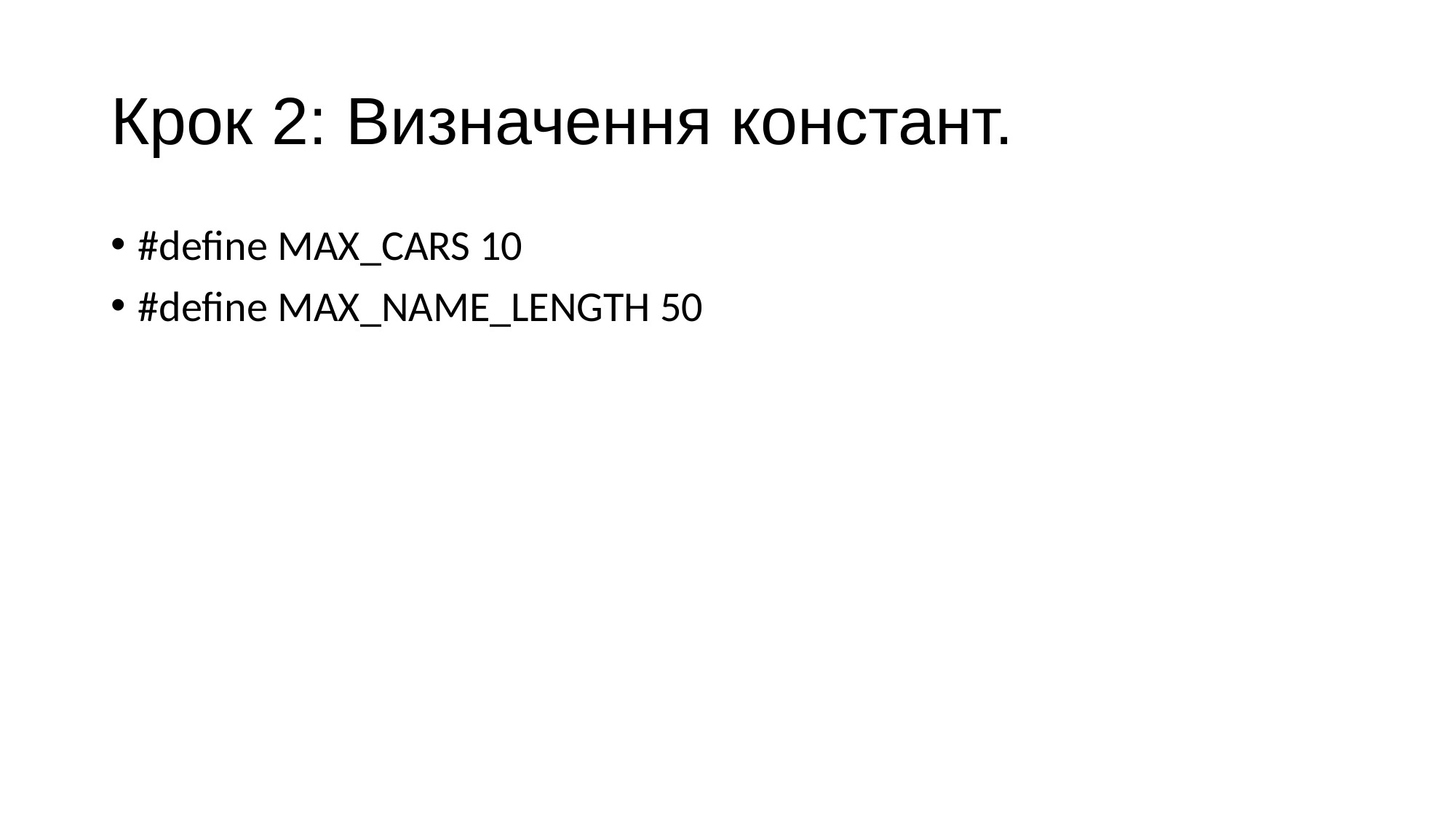

# Крок 2: Визначення констант.
#define MAX_CARS 10
#define MAX_NAME_LENGTH 50